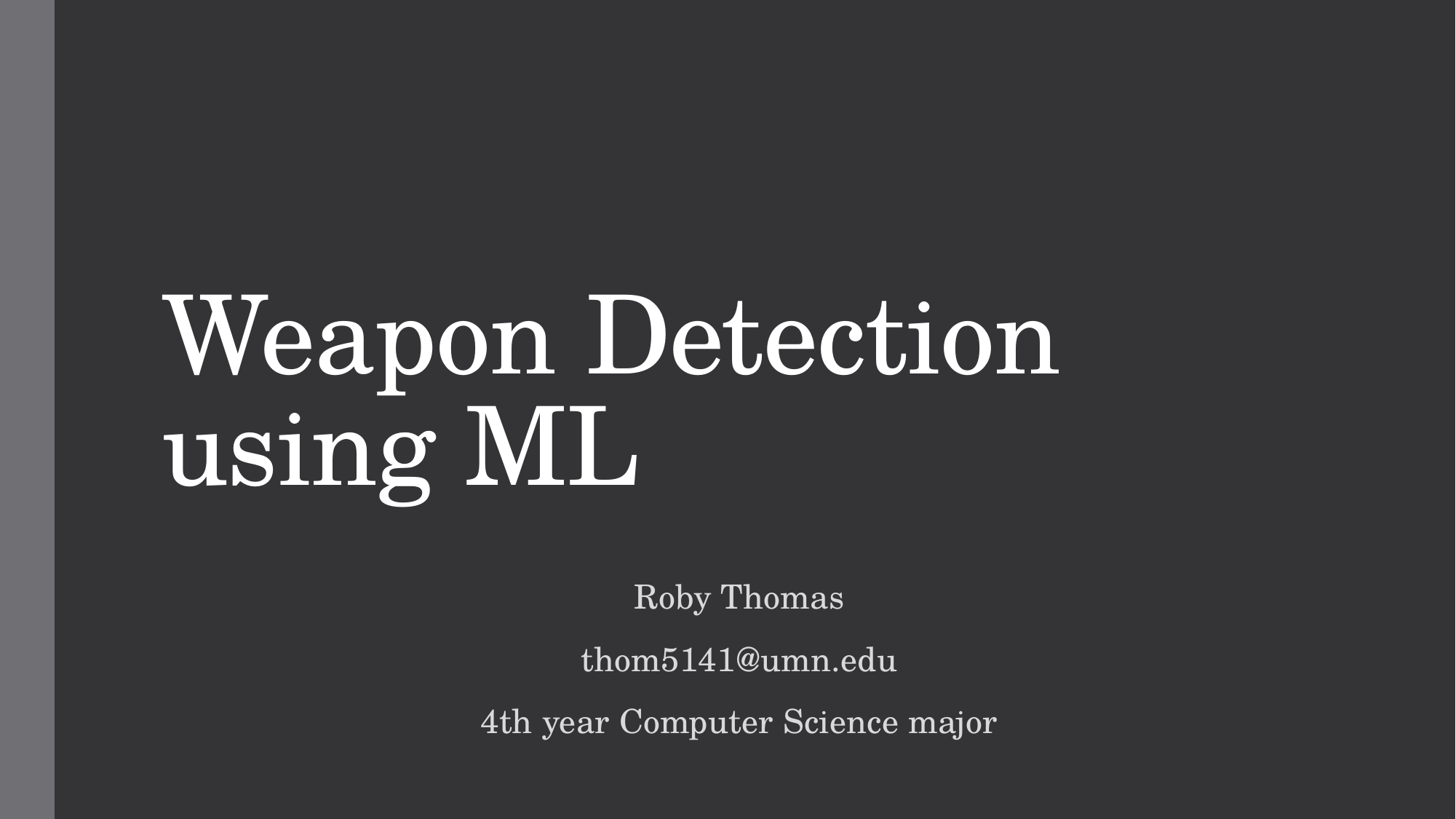

# Weapon Detection using ML
Roby Thomas
thom5141@umn.edu
4th year Computer Science major